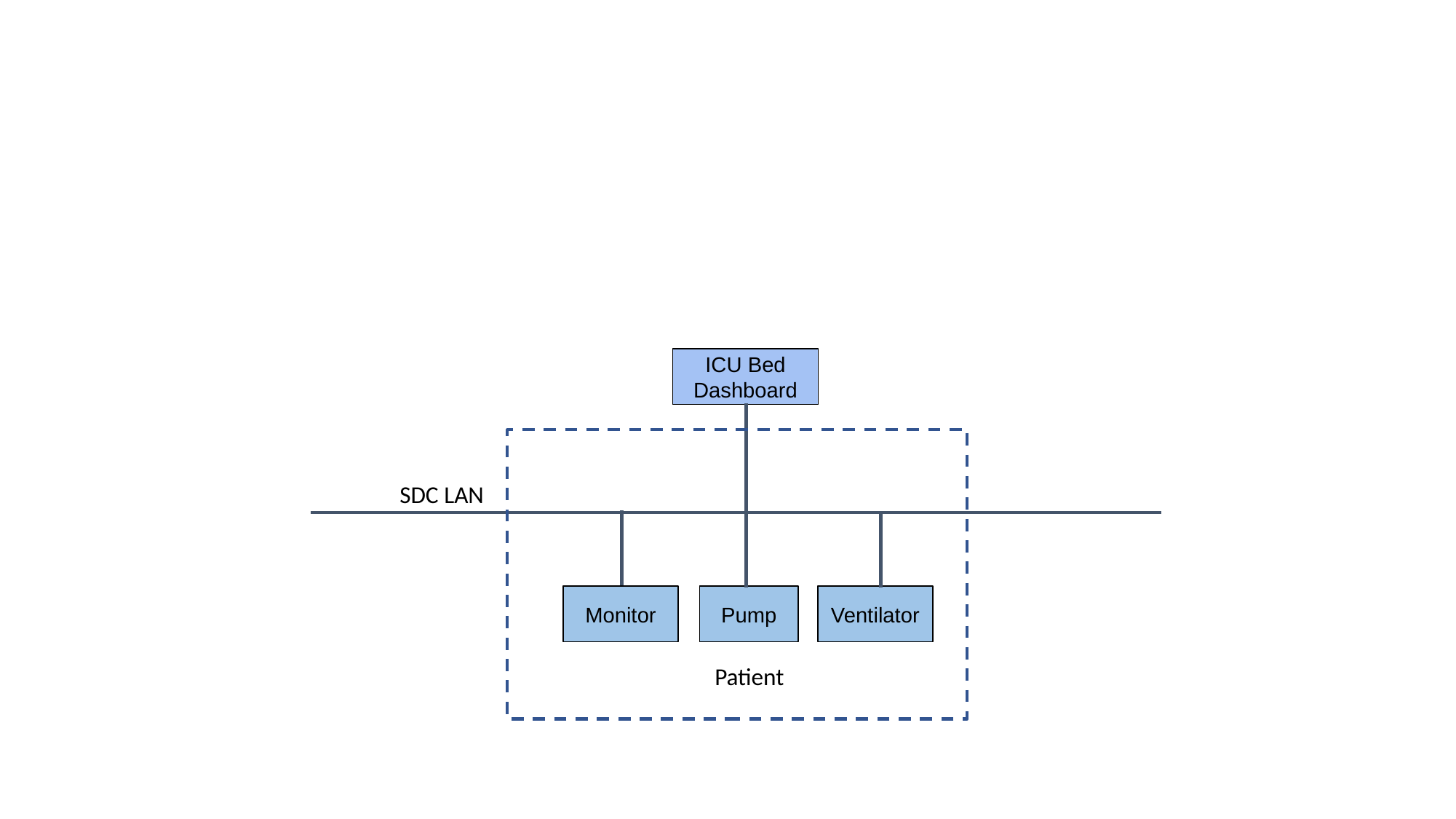

ICU Bed Dashboard

SDC LAN
Monitor
Pump
Ventilator
Patient